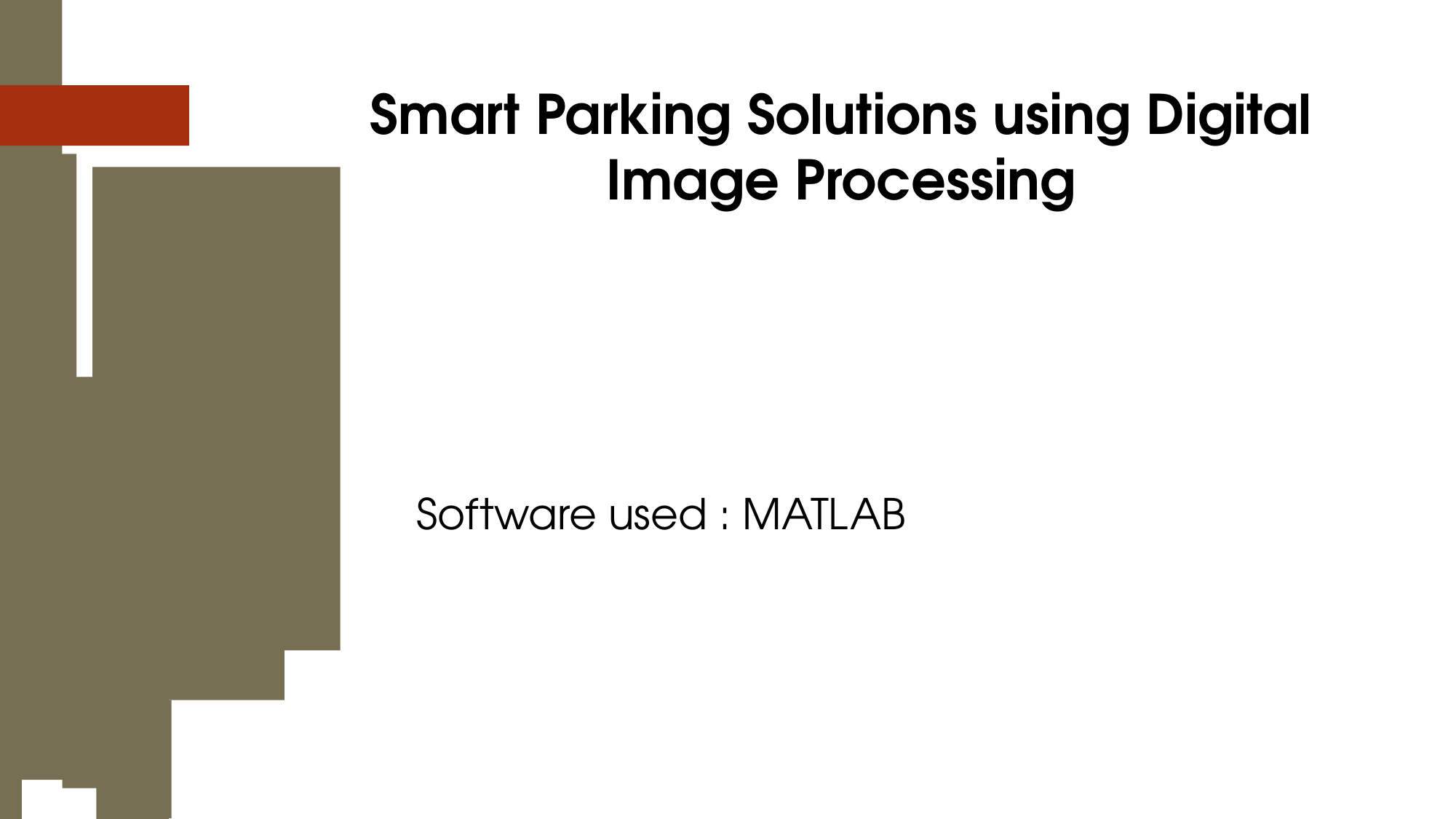

Smart Parking Solutions using Digital Image Processing

Software used : MATLAB